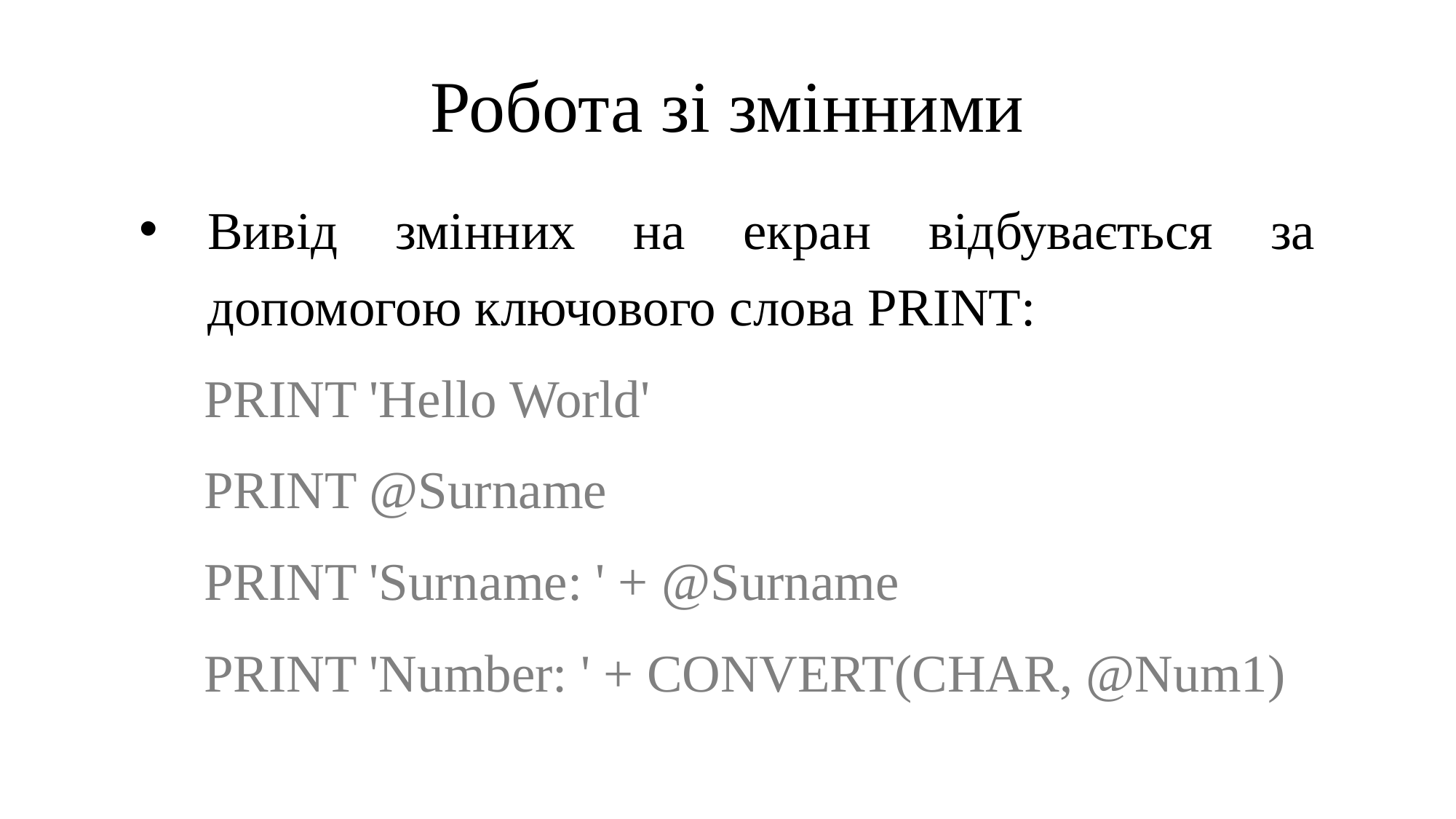

# Робота зі змінними
Вивід змінних на екран відбувається за допомогою ключового слова PRINT:
PRINT 'Hello World'
PRINT @Surname
PRINT 'Surname: ' + @Surname
PRINT 'Number: ' + CONVERT(CHAR, @Num1)